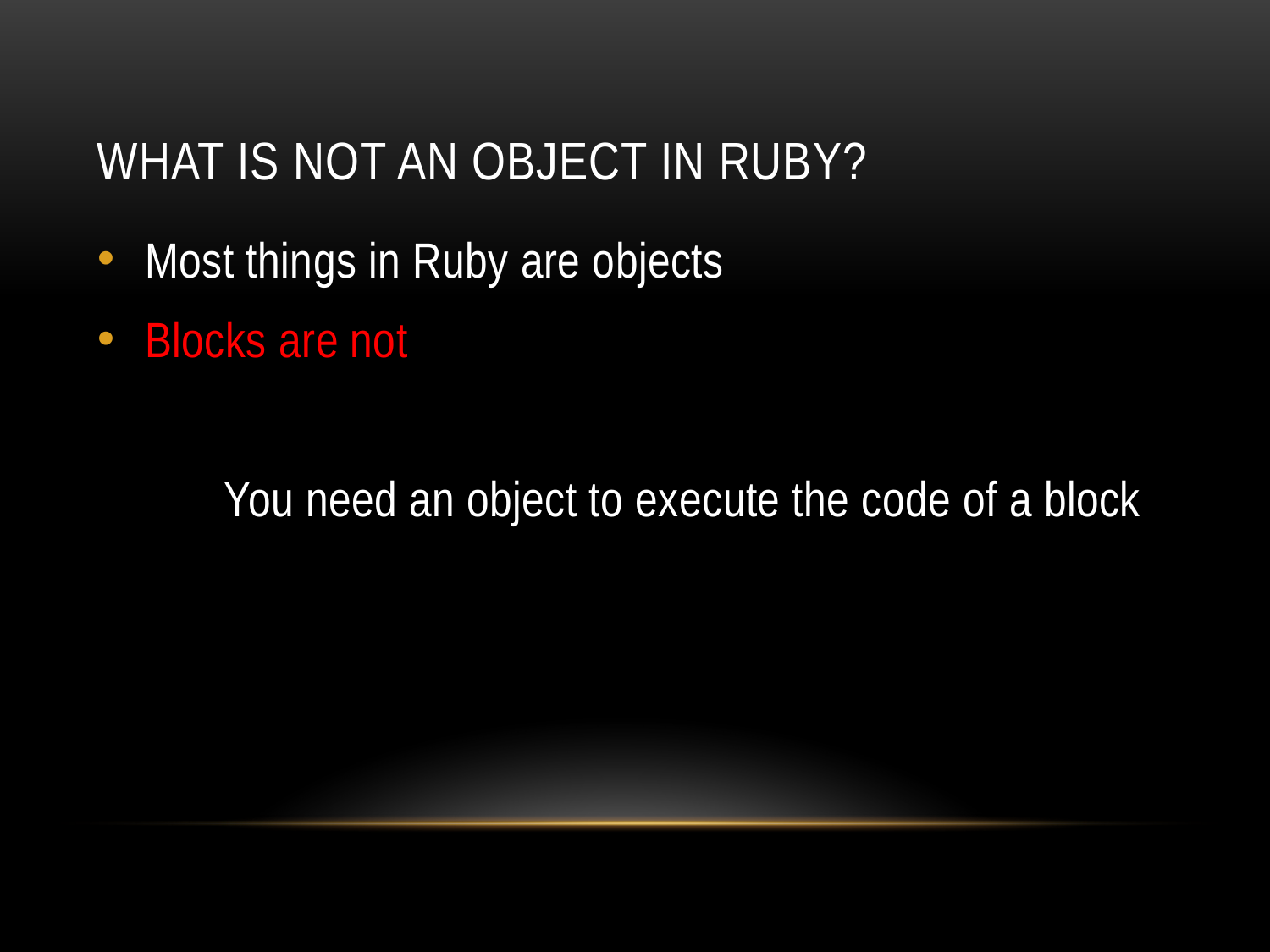

# What is not an object in ruby?
Most things in Ruby are objects
Blocks are not

	You need an object to execute the code of a block